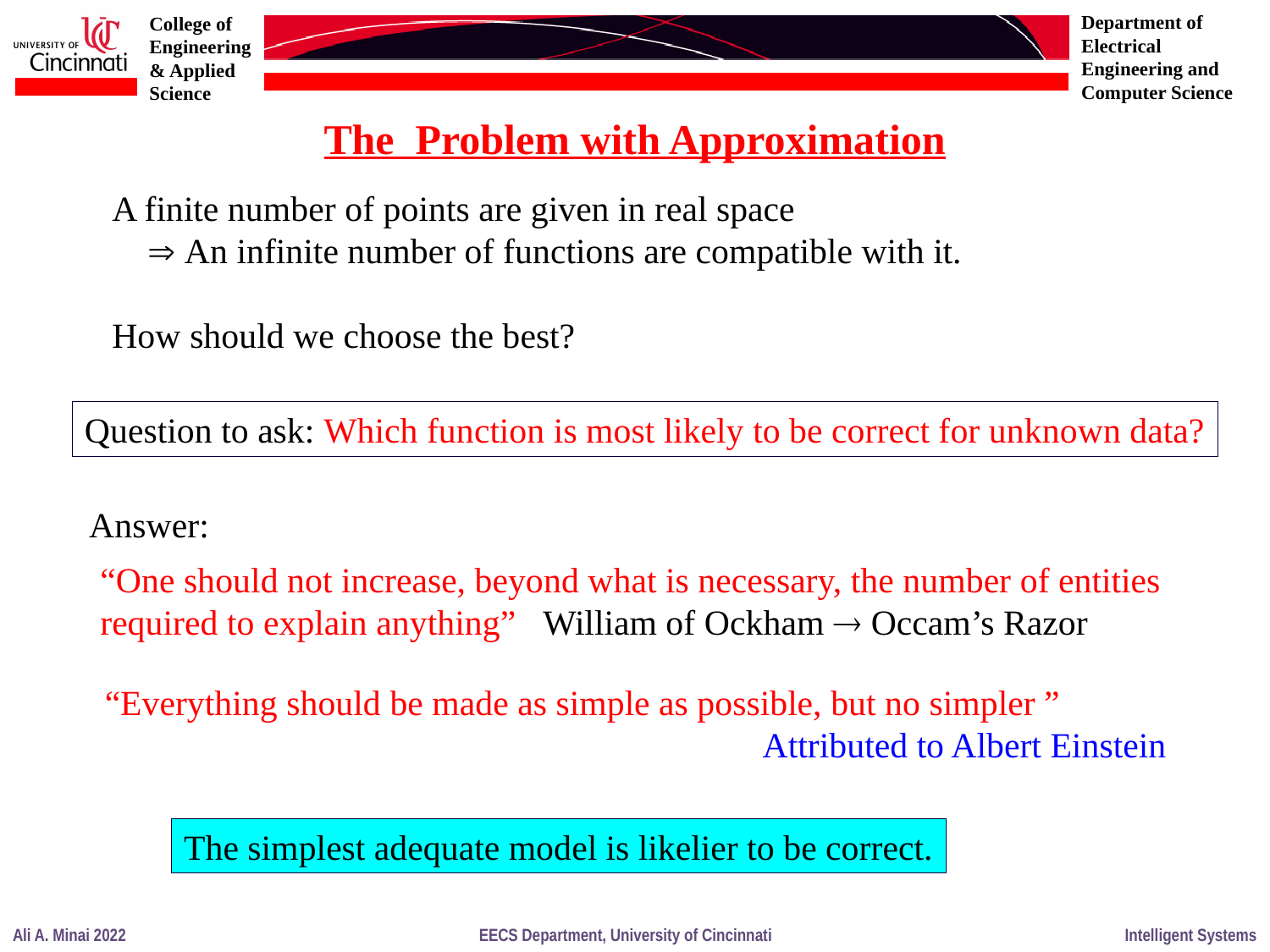

The  Problem with Approximation
A finite number of points are given in real space
    ⇒ An infinite number of functions are compatible with it.

How should we choose the best?
Question to ask: Which function is most likely to be correct for unknown data?
Answer:
“One should not increase, beyond what is necessary, the number of entities required to explain anything”   William of Ockham → Occam’s Razor
“Everything should be made as simple as possible, but no simpler ”
                                                                          Attributed to Albert Einstein
The simplest adequate model is likelier to be correct.